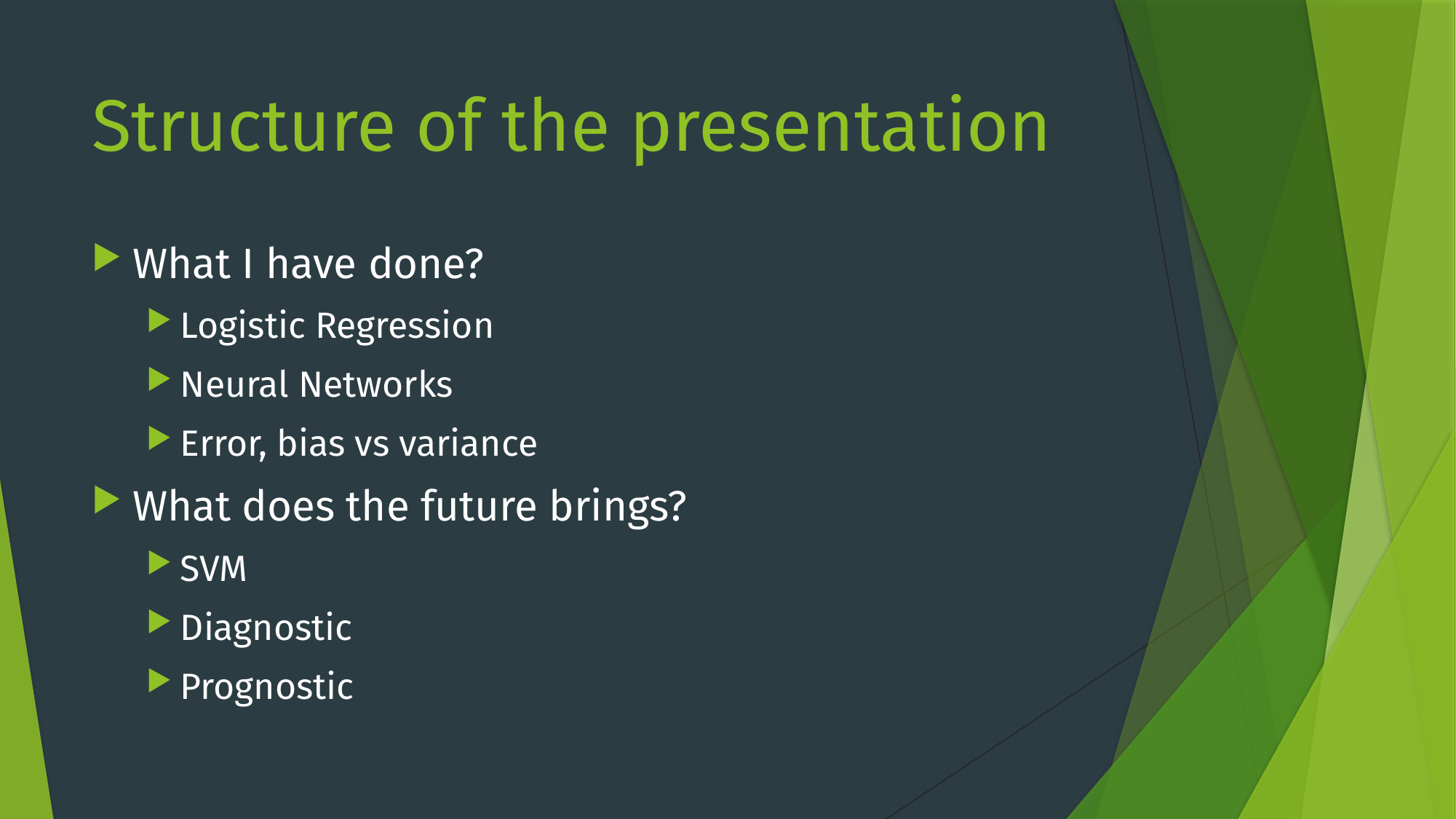

# Structure of the presentation
What I have done?
Logistic Regression
Neural Networks
Error, bias vs variance
What does the future brings?
SVM
Diagnostic
Prognostic